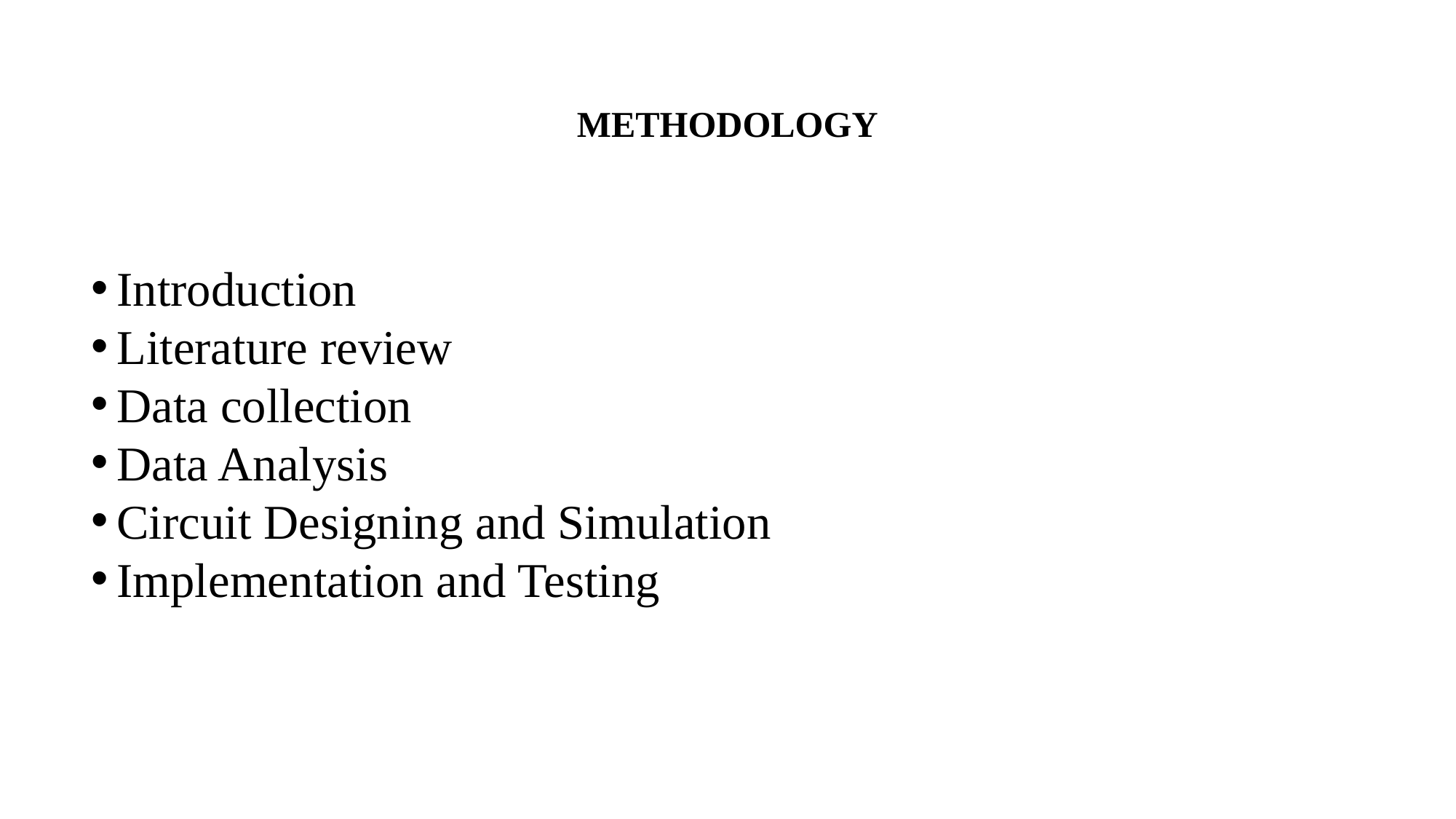

# METHODOLOGY
Introduction
Literature review
Data collection
Data Analysis
Circuit Designing and Simulation
Implementation and Testing